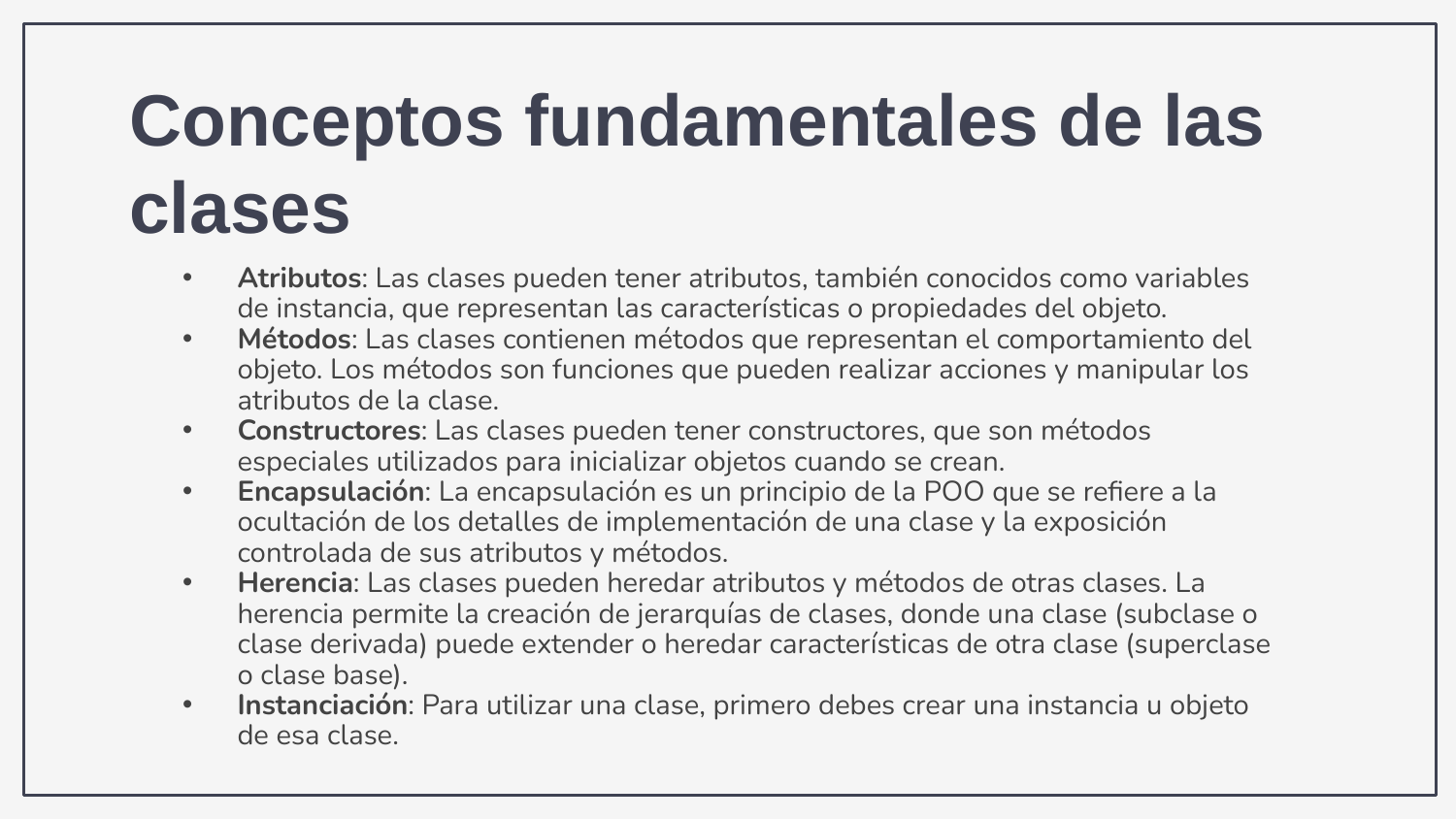

# Conceptos fundamentales de las clases
Atributos: Las clases pueden tener atributos, también conocidos como variables de instancia, que representan las características o propiedades del objeto.
Métodos: Las clases contienen métodos que representan el comportamiento del objeto. Los métodos son funciones que pueden realizar acciones y manipular los atributos de la clase.
Constructores: Las clases pueden tener constructores, que son métodos especiales utilizados para inicializar objetos cuando se crean.
Encapsulación: La encapsulación es un principio de la POO que se refiere a la ocultación de los detalles de implementación de una clase y la exposición controlada de sus atributos y métodos.
Herencia: Las clases pueden heredar atributos y métodos de otras clases. La herencia permite la creación de jerarquías de clases, donde una clase (subclase o clase derivada) puede extender o heredar características de otra clase (superclase o clase base).
Instanciación: Para utilizar una clase, primero debes crear una instancia u objeto de esa clase.